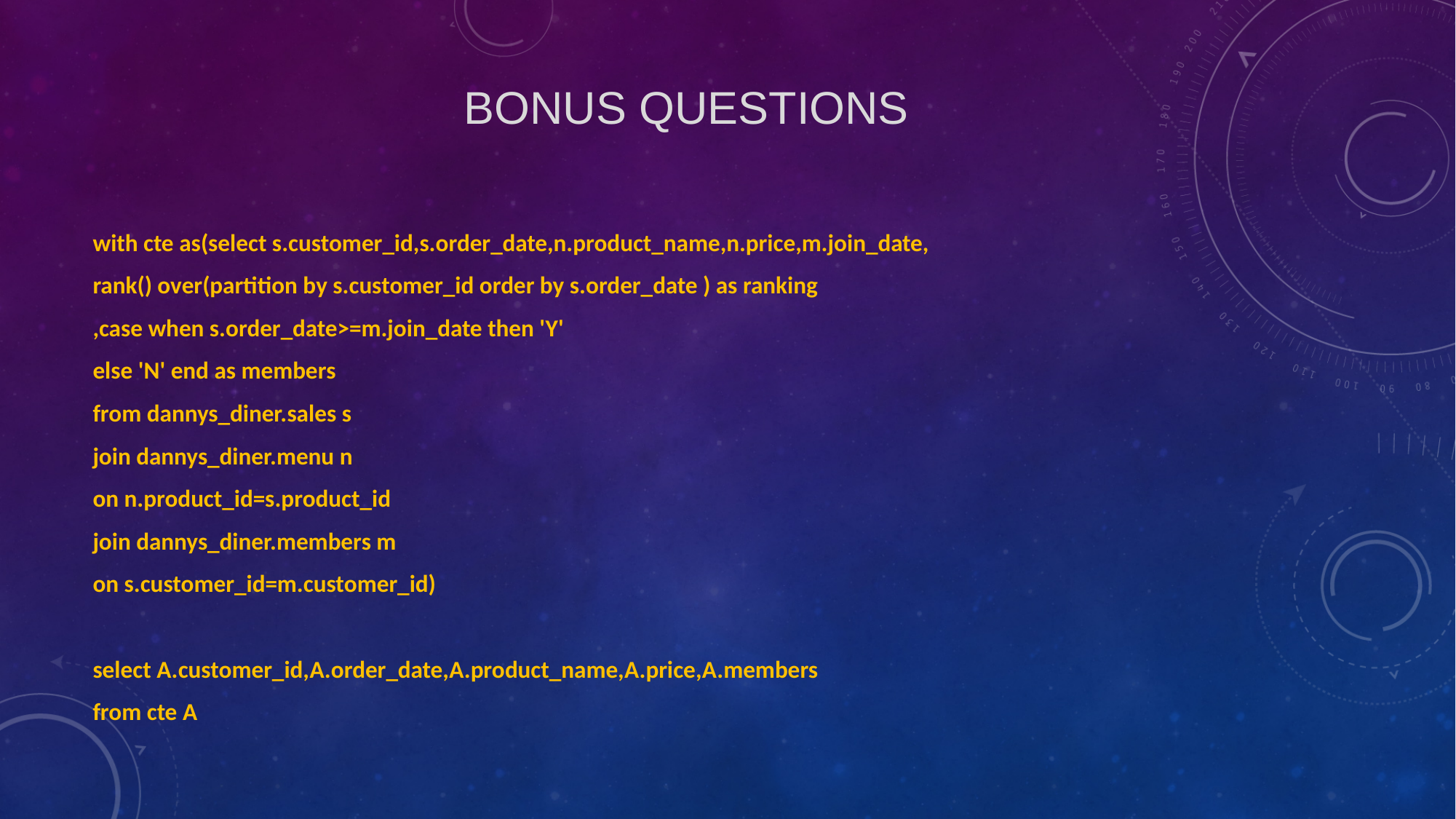

# Bonus questions
with cte as(select s.customer_id,s.order_date,n.product_name,n.price,m.join_date,
rank() over(partition by s.customer_id order by s.order_date ) as ranking
,case when s.order_date>=m.join_date then 'Y'
else 'N' end as members
from dannys_diner.sales s
join dannys_diner.menu n
on n.product_id=s.product_id
join dannys_diner.members m
on s.customer_id=m.customer_id)

select A.customer_id,A.order_date,A.product_name,A.price,A.members
from cte A